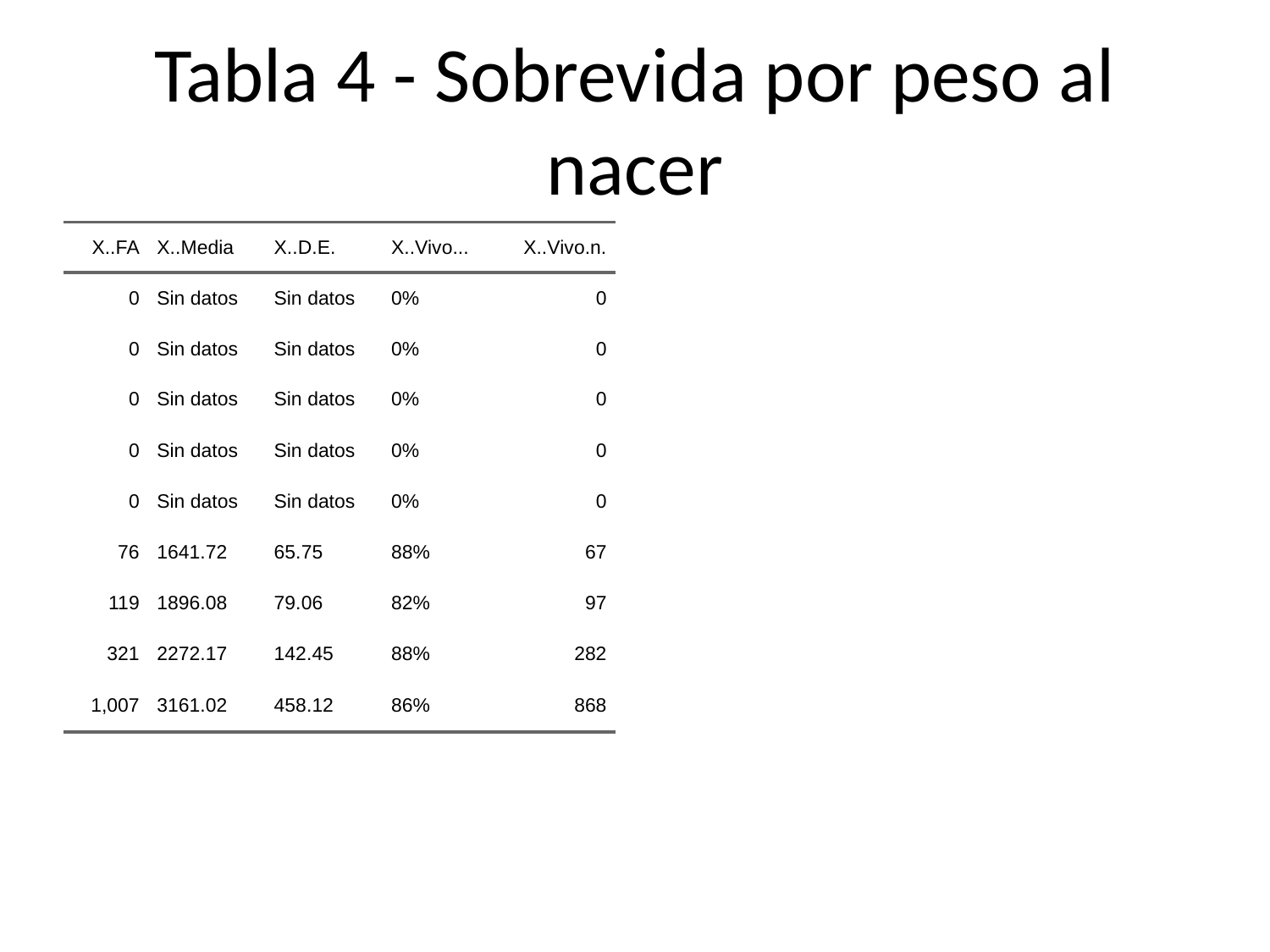

# Tabla 4 - Sobrevida por peso al nacer
| X..FA | X..Media | X..D.E. | X..Vivo... | X..Vivo.n. |
| --- | --- | --- | --- | --- |
| 0 | Sin datos | Sin datos | 0% | 0 |
| 0 | Sin datos | Sin datos | 0% | 0 |
| 0 | Sin datos | Sin datos | 0% | 0 |
| 0 | Sin datos | Sin datos | 0% | 0 |
| 0 | Sin datos | Sin datos | 0% | 0 |
| 76 | 1641.72 | 65.75 | 88% | 67 |
| 119 | 1896.08 | 79.06 | 82% | 97 |
| 321 | 2272.17 | 142.45 | 88% | 282 |
| 1,007 | 3161.02 | 458.12 | 86% | 868 |